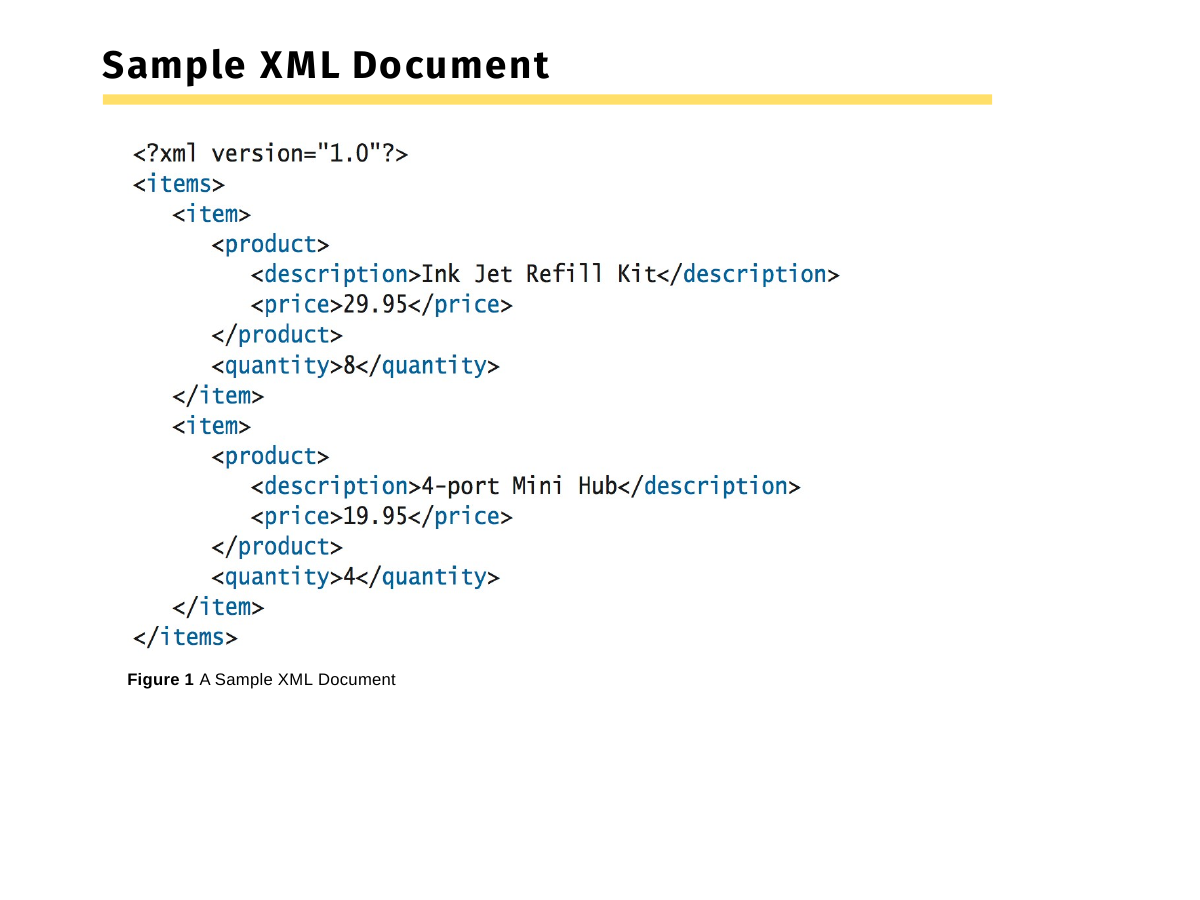

# Sample XML Document

Figure 1 A Sample XML Document